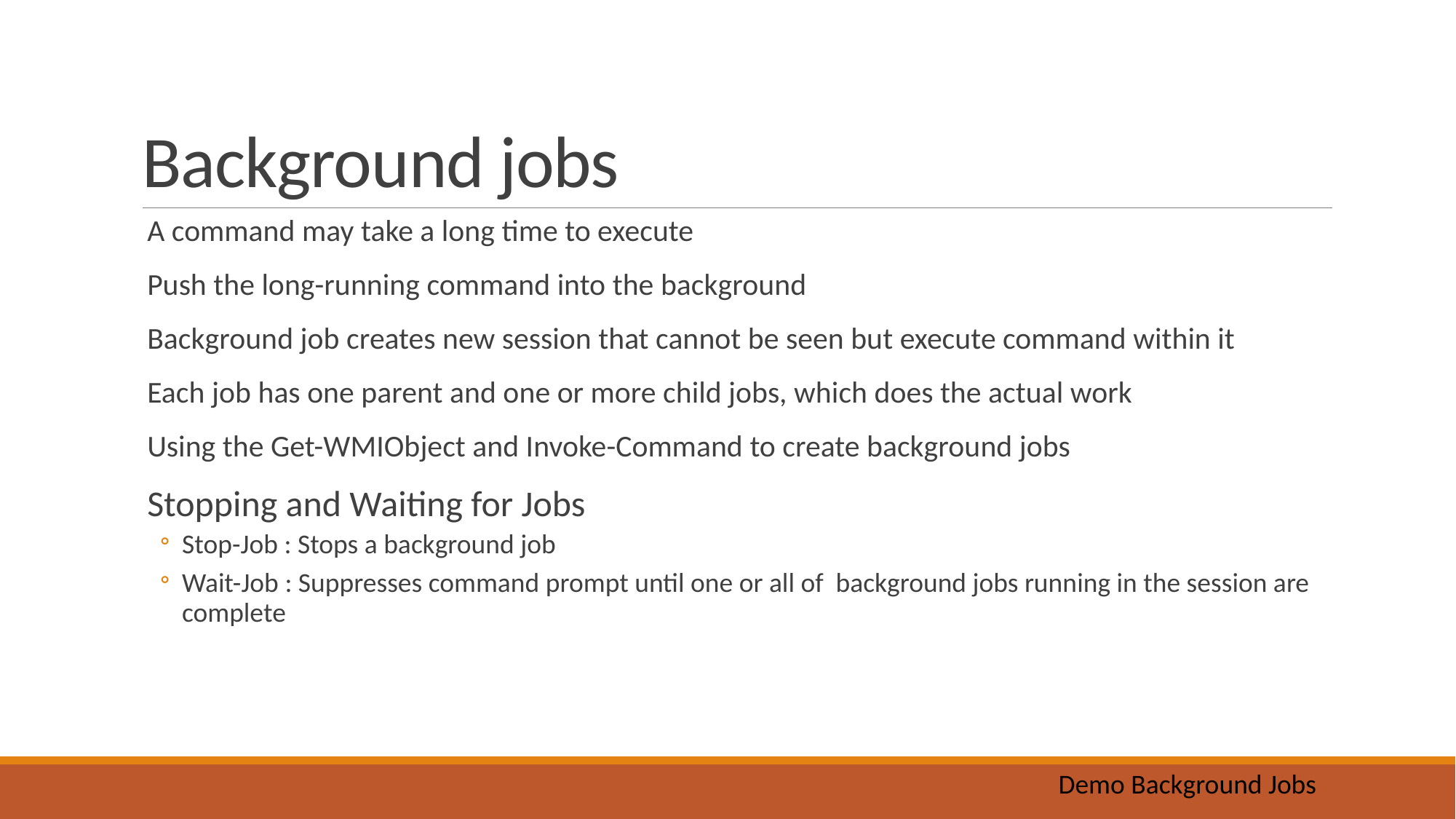

# Background jobs
A command may take a long time to execute
Push the long-running command into the background
Background job creates new session that cannot be seen but execute command within it
Each job has one parent and one or more child jobs, which does the actual work
Using the Get-WMIObject and Invoke-Command to create background jobs
Stopping and Waiting for Jobs
Stop-Job : Stops a background job
Wait-Job : Suppresses command prompt until one or all of  background jobs running in the session are complete
Demo Background Jobs